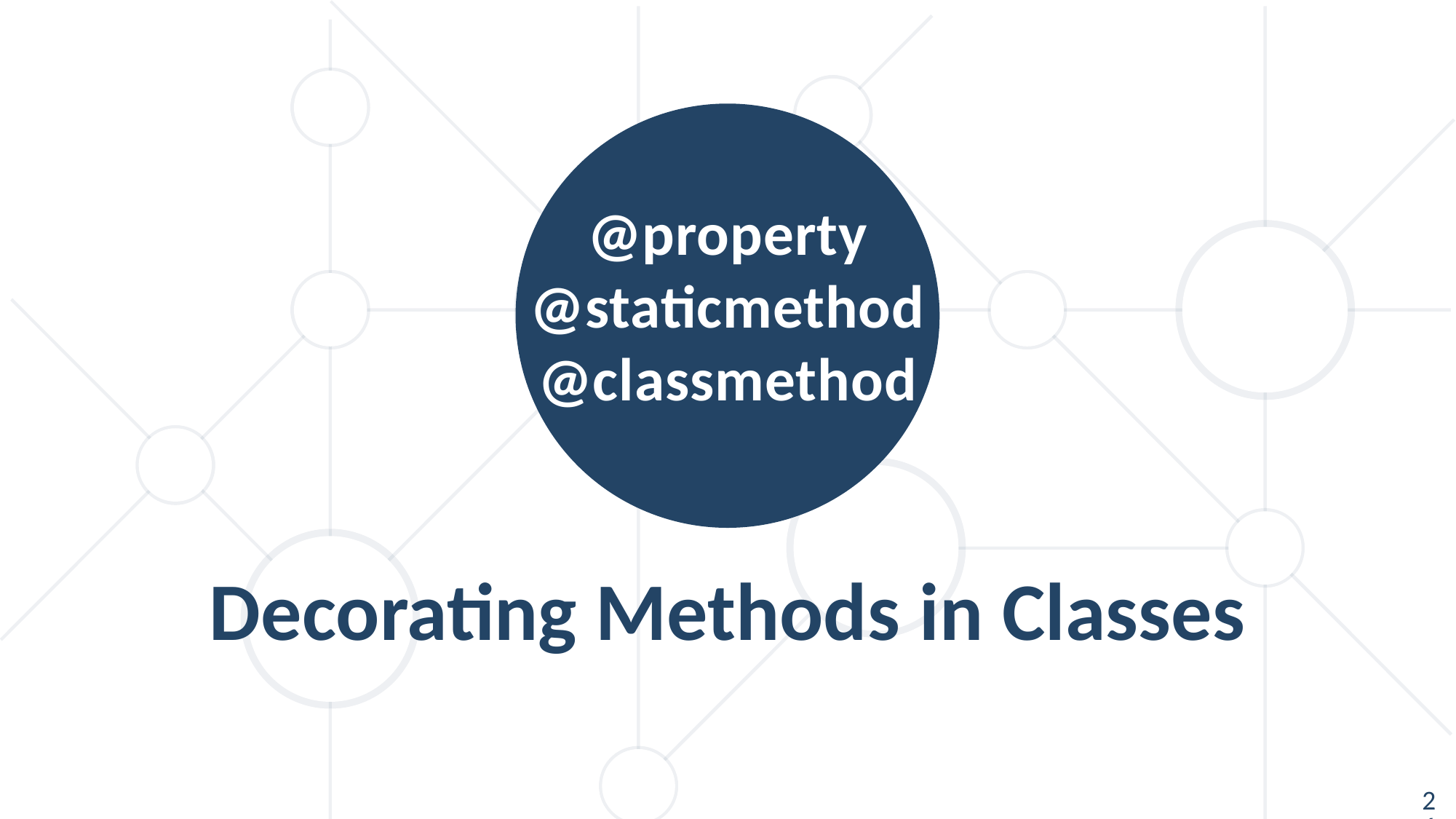

@property
@staticmethod
@classmethod
Decorating Methods in Classes
26